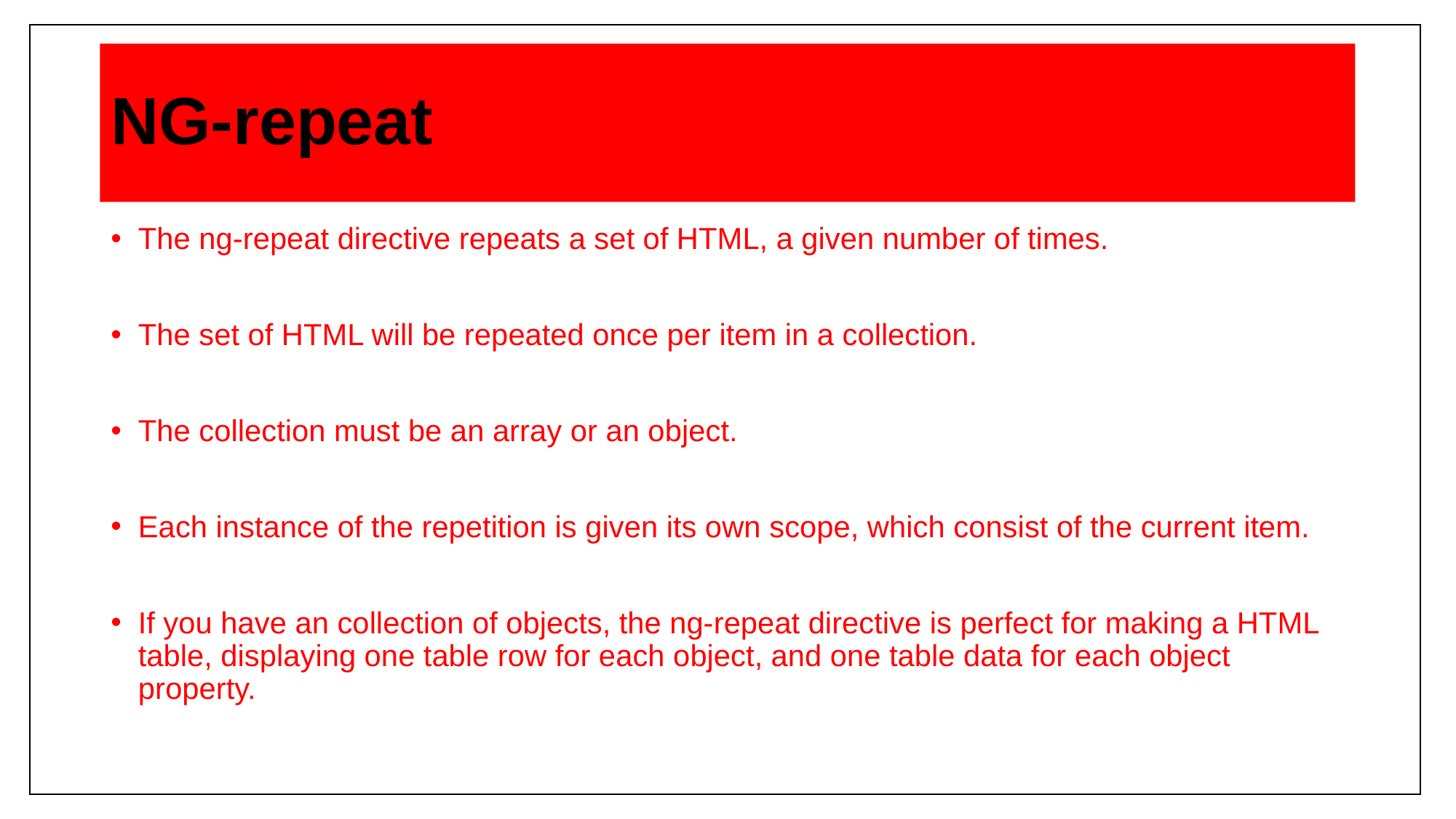

# NG-repeat
The ng-repeat directive repeats a set of HTML, a given number of times.

The set of HTML will be repeated once per item in a collection.

The collection must be an array or an object.

Each instance of the repetition is given its own scope, which consist of the current item.

If you have an collection of objects, the ng-repeat directive is perfect for making a HTML table, displaying one table row for each object, and one table data for each object property.